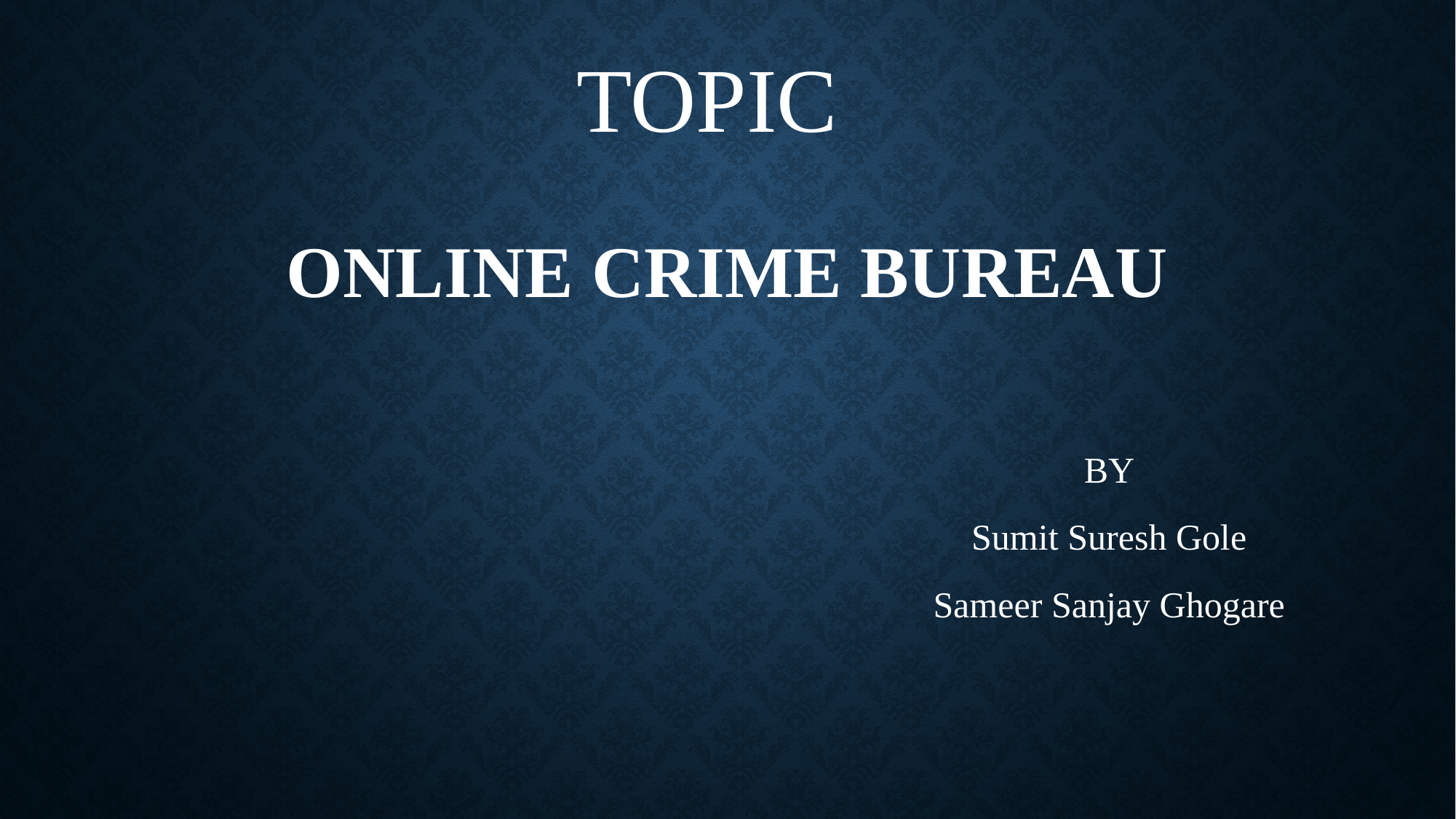

TOPIC
# Online crime bureau
BY
Sumit Suresh Gole
Sameer Sanjay Ghogare